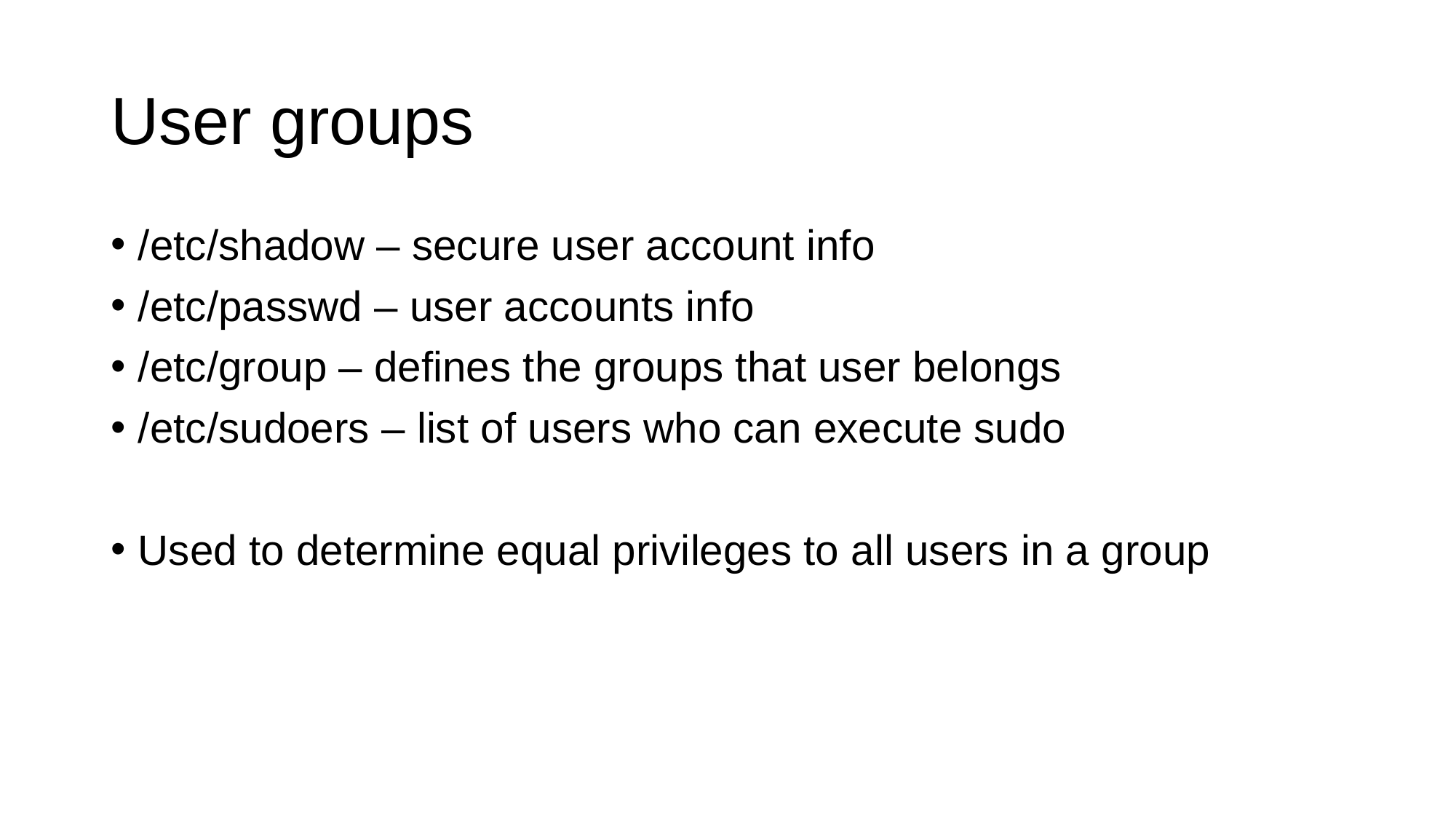

# User groups
/etc/shadow – secure user account info
/etc/passwd – user accounts info
/etc/group – defines the groups that user belongs
/etc/sudoers – list of users who can execute sudo

Used to determine equal privileges to all users in a group